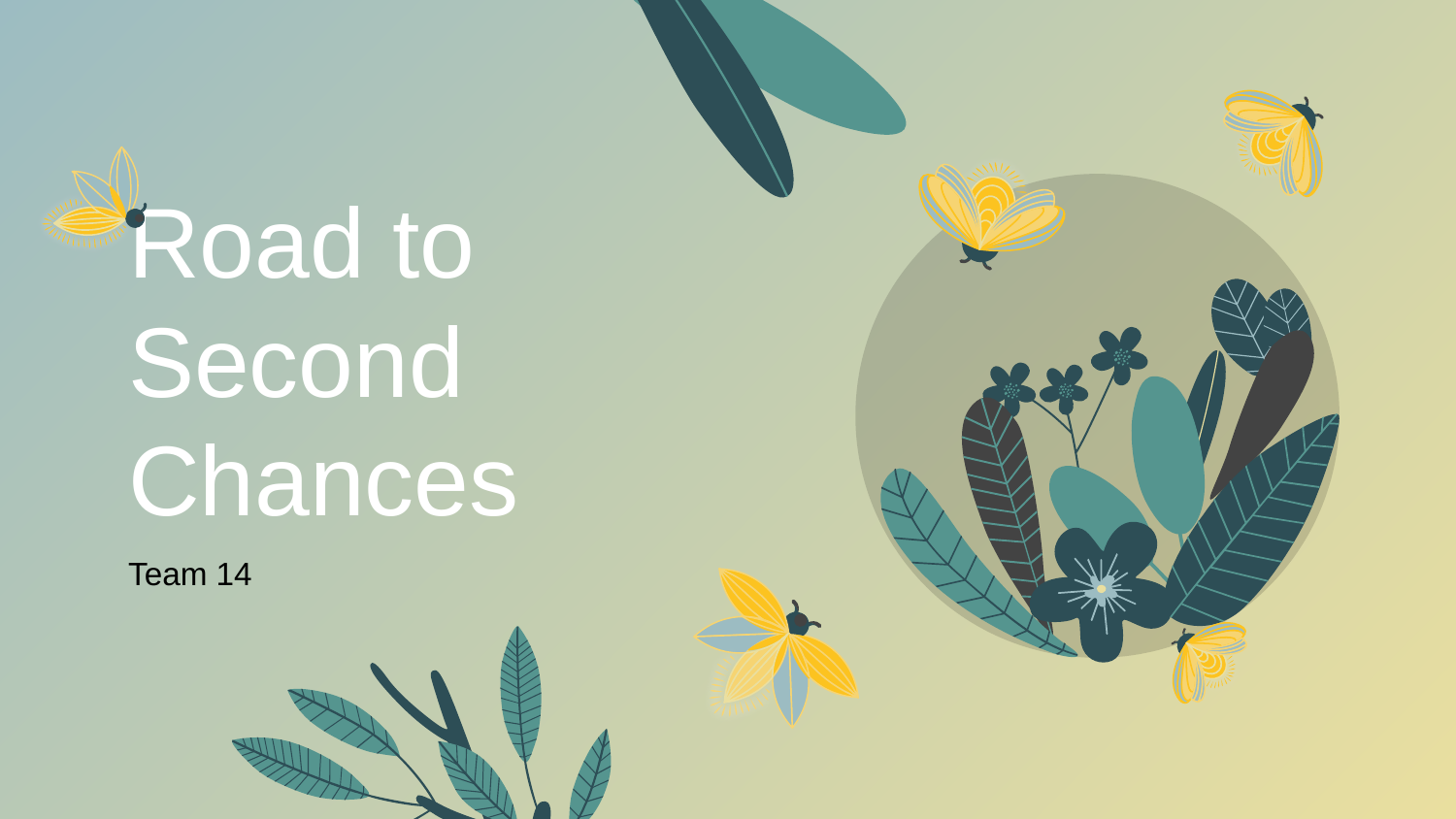

# Road to Second Chances

Team 14